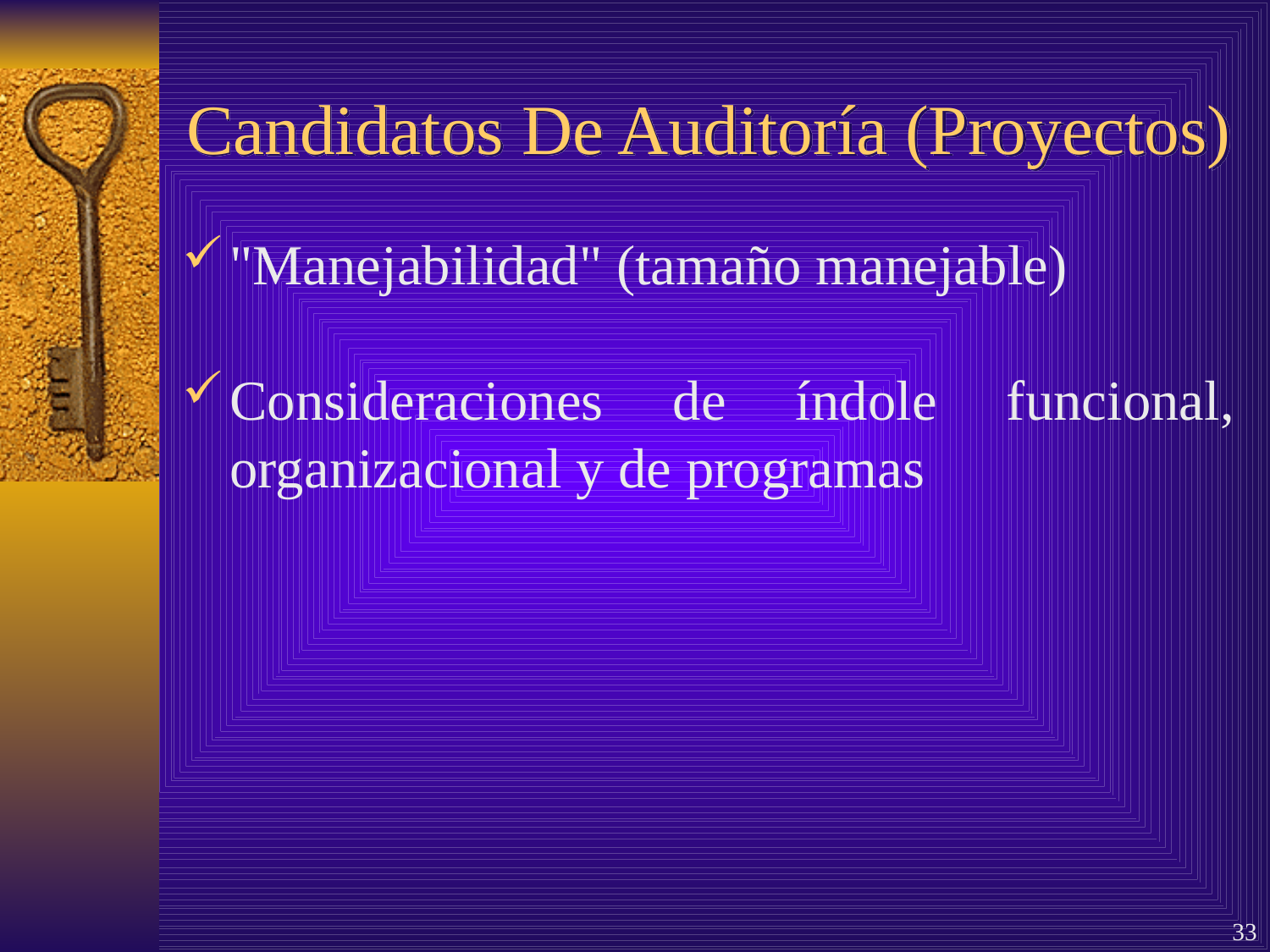

# Candidatos De Auditoría (Proyectos)
"Manejabilidad" (tamaño manejable)
Consideraciones de índole funcional, organizacional y de programas
33